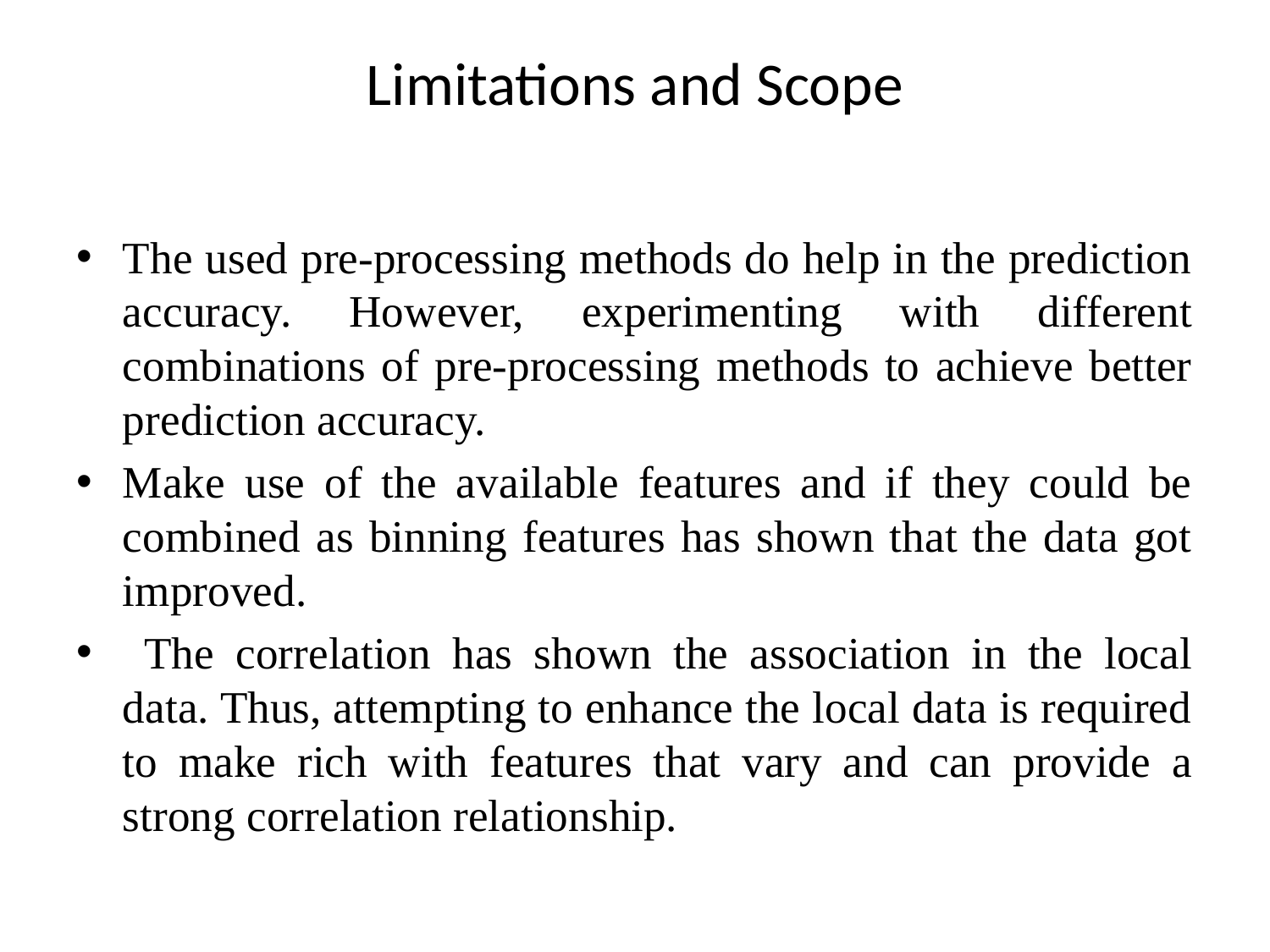

# Limitations and Scope
The used pre-processing methods do help in the prediction accuracy. However, experimenting with different combinations of pre-processing methods to achieve better prediction accuracy.
Make use of the available features and if they could be combined as binning features has shown that the data got improved.
 The correlation has shown the association in the local data. Thus, attempting to enhance the local data is required to make rich with features that vary and can provide a strong correlation relationship.